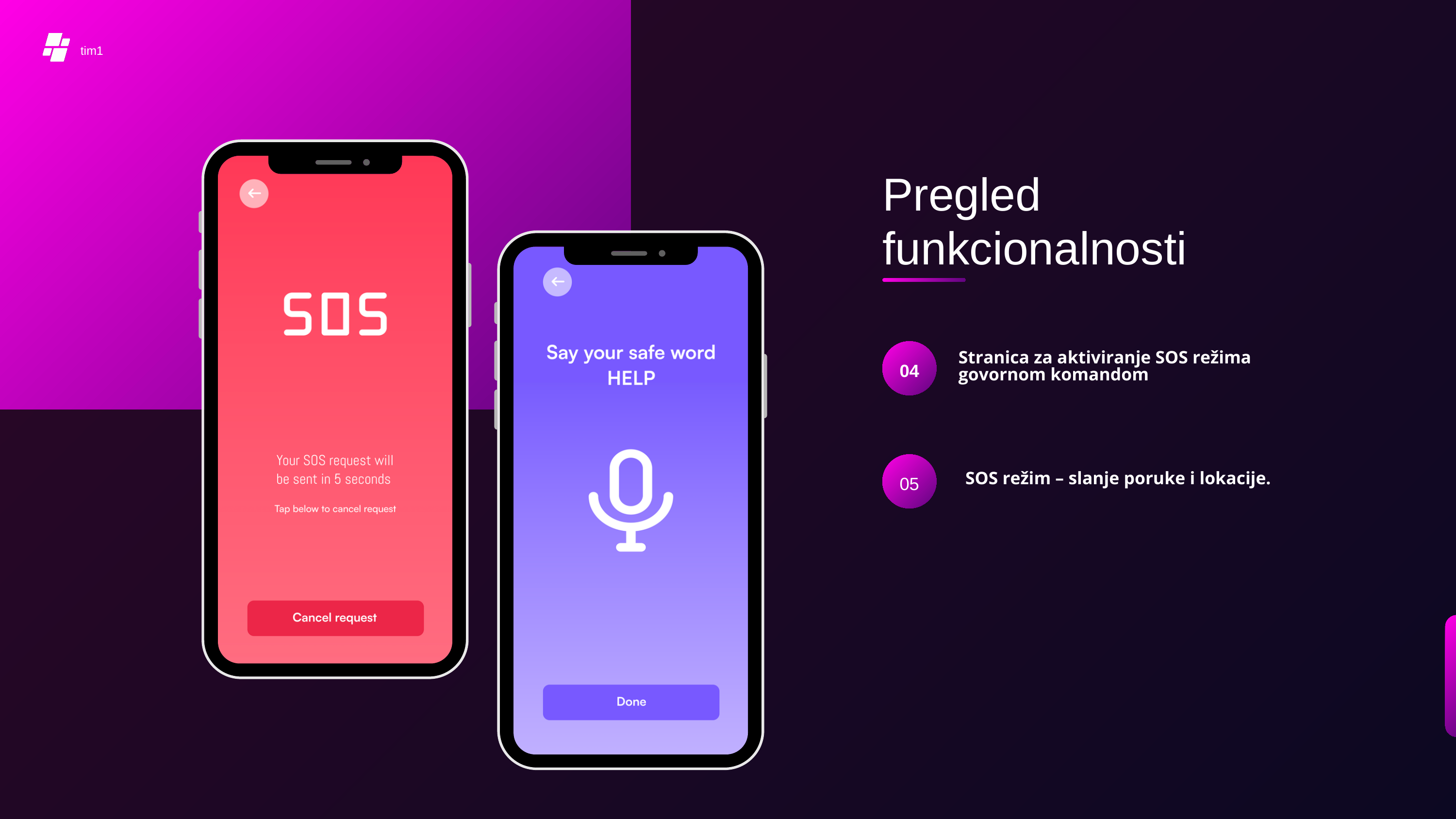

tim1

Pregled funkcionalnosti

Stranica za aktiviranje SOS režima govornom komandom
04

05
SOS režim – slanje poruke i lokacije.